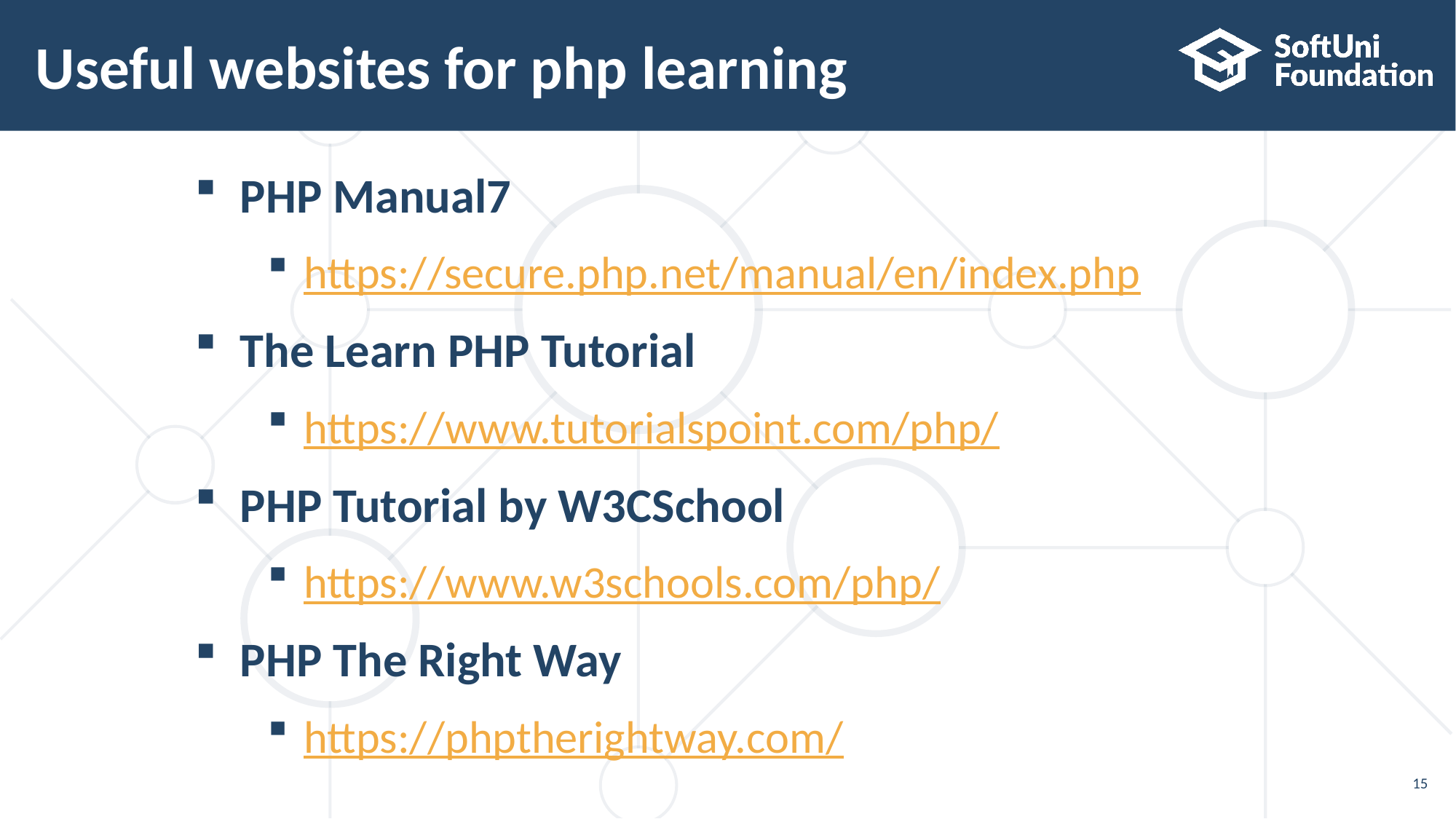

# Useful websites for php learning
PHP Manual7
https://secure.php.net/manual/en/index.php
The Learn PHP Tutorial
https://www.tutorialspoint.com/php/
PHP Tutorial by W3CSchool
https://www.w3schools.com/php/
PHP The Right Way
https://phptherightway.com/

15